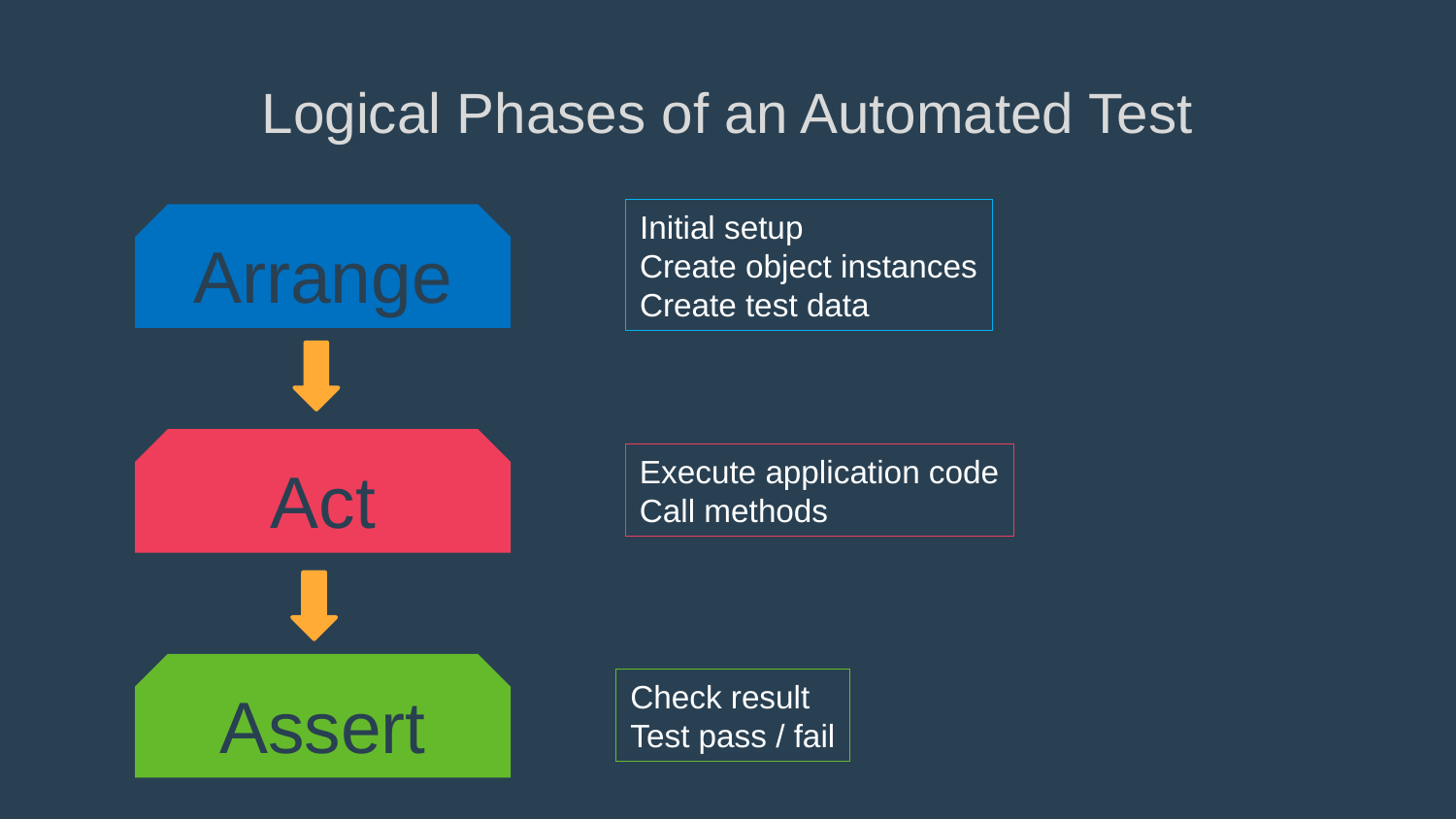

Logical Phases of an Automated Test
Initial setup
Create object instances
Create test data
Arrange

Act
Execute application code
Call methods

Assert
Check result
Test pass / fail